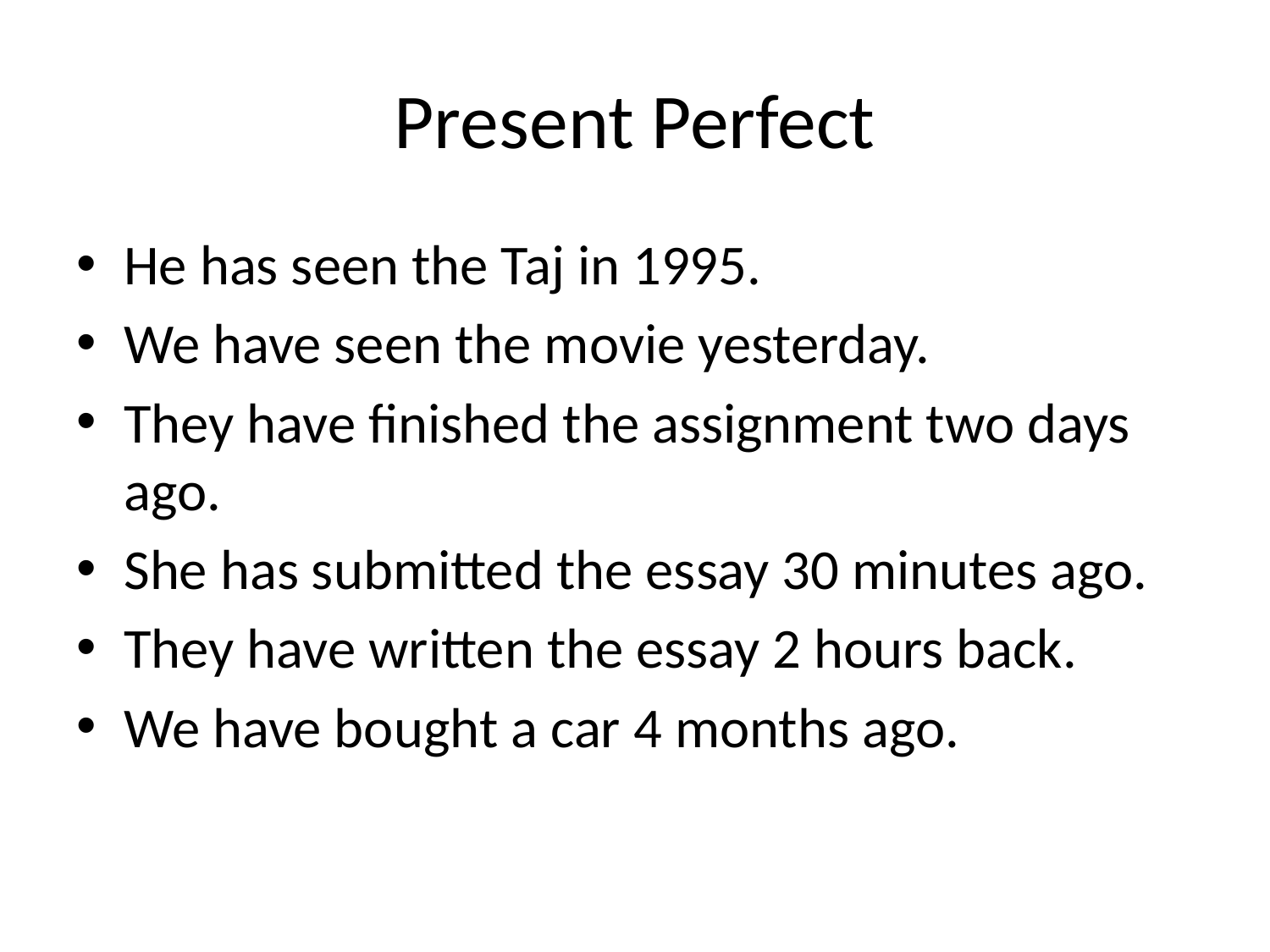

# Present Perfect
He has seen the Taj in 1995.
We have seen the movie yesterday.
They have finished the assignment two days ago.
She has submitted the essay 30 minutes ago.
They have written the essay 2 hours back.
We have bought a car 4 months ago.